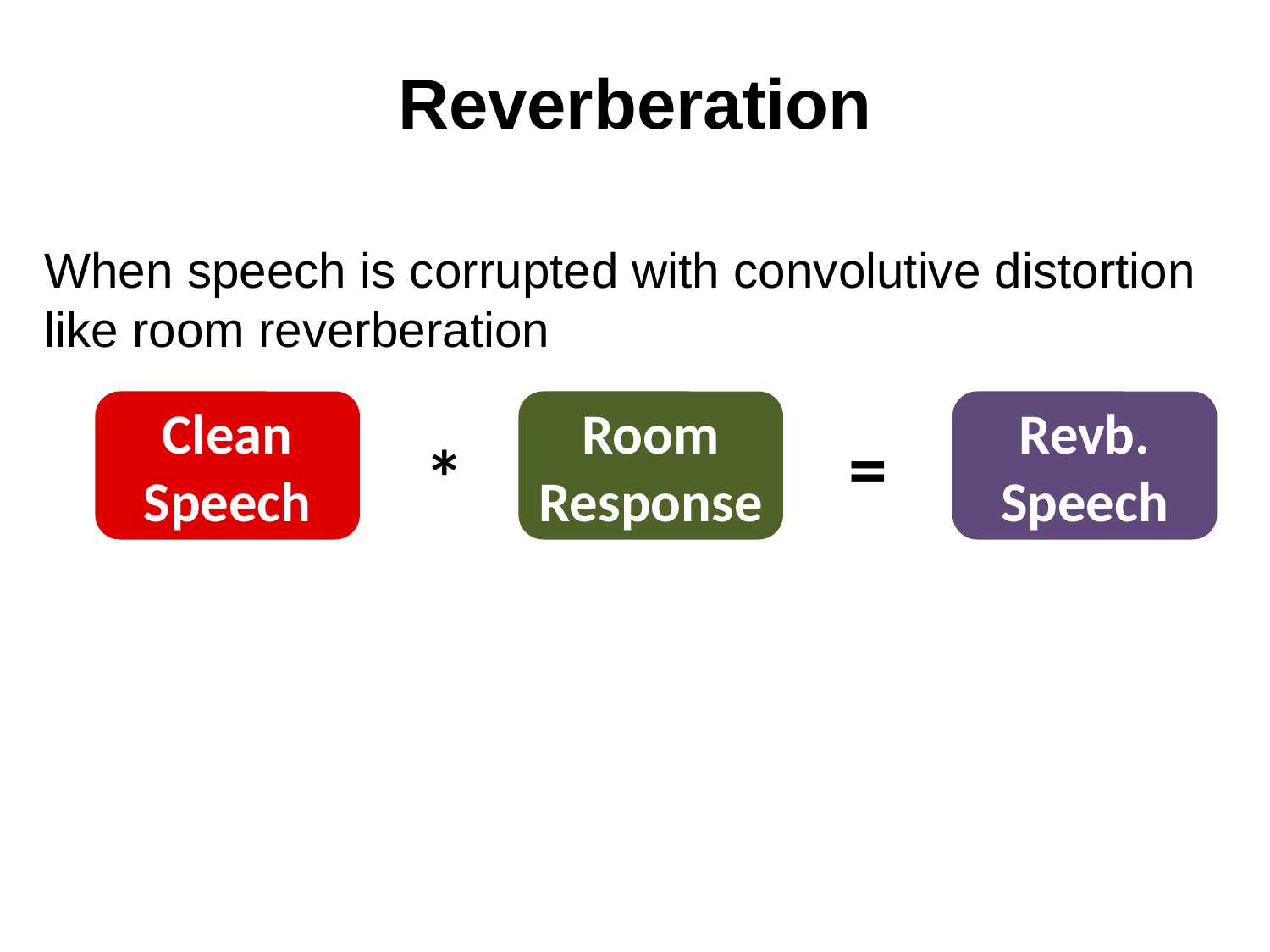

# Reverberation
When speech is corrupted with convolutive distortion like room reverberation

Clean
Speech
Room
Response
Revb.
Speech
=
*